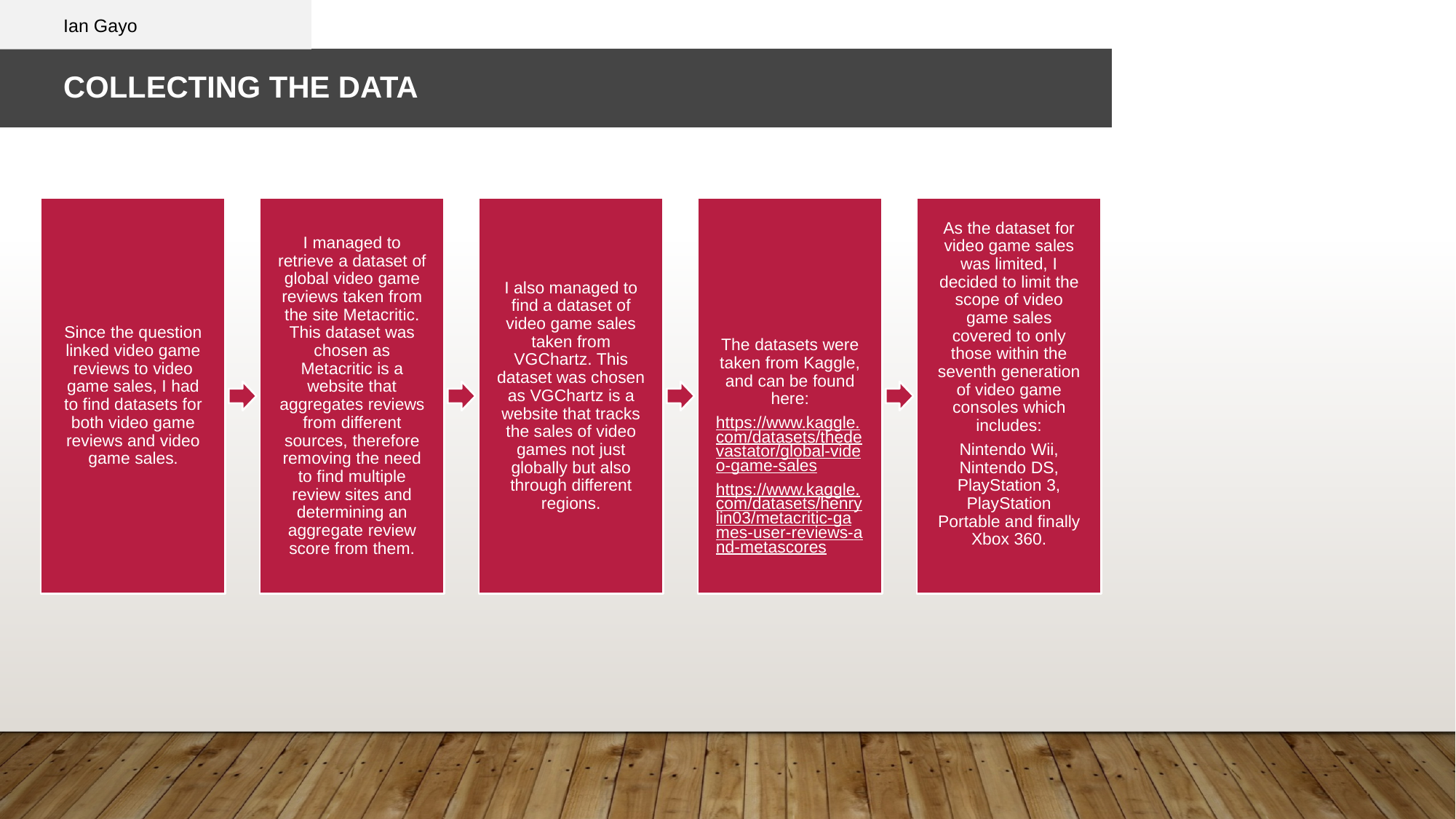

Ian Gayo

# COLLECTING THE DATA
Since the question linked video game reviews to video game sales, I had to find datasets for both video game reviews and video game sales.
I managed to retrieve a dataset of global video game reviews taken from the site Metacritic. This dataset was chosen as Metacritic is a website that aggregates reviews from different sources, therefore removing the need to find multiple review sites and determining an aggregate review score from them.
I also managed to find a dataset of video game sales taken from VGChartz. This dataset was chosen as VGChartz is a website that tracks the sales of video games not just globally but also through different regions.
The datasets were taken from Kaggle, and can be found here:
https://www.kaggle.com/datasets/thedevastator/global-video-game-sales
https://www.kaggle.com/datasets/henrylin03/metacritic-games-user-reviews-and-metascores
As the dataset for video game sales was limited, I decided to limit the scope of video game sales covered to only those within the seventh generation of video game consoles which includes:
Nintendo Wii, Nintendo DS, PlayStation 3, PlayStation Portable and finally Xbox 360.